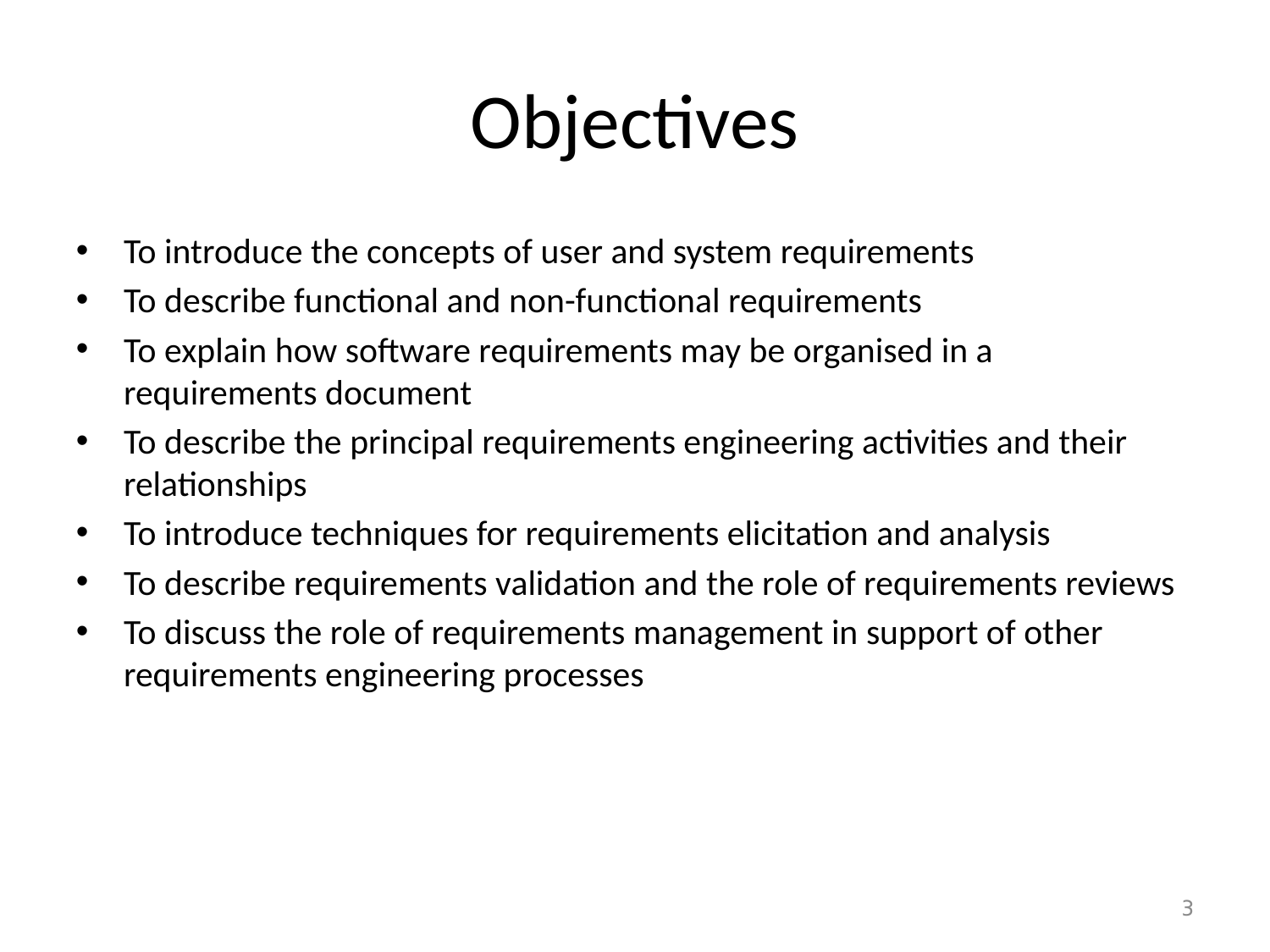

# Objectives
To introduce the concepts of user and system requirements
To describe functional and non-functional requirements
To explain how software requirements may be organised in a requirements document
To describe the principal requirements engineering activities and their relationships
To introduce techniques for requirements elicitation and analysis
To describe requirements validation and the role of requirements reviews
To discuss the role of requirements management in support of other requirements engineering processes
3